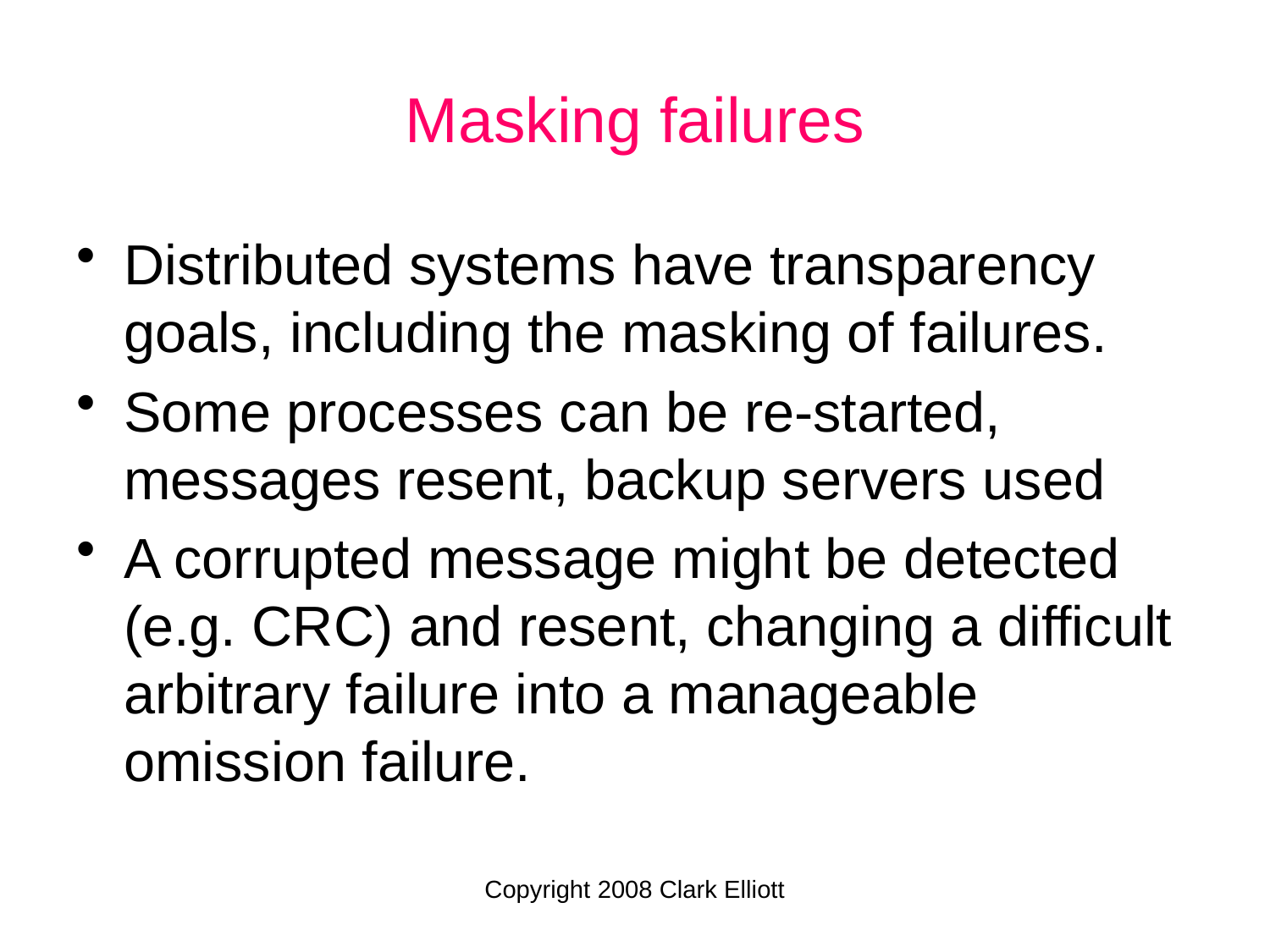

# Masking failures
Distributed systems have transparency goals, including the masking of failures.
Some processes can be re-started, messages resent, backup servers used
A corrupted message might be detected (e.g. CRC) and resent, changing a difficult arbitrary failure into a manageable omission failure.
Copyright 2008 Clark Elliott